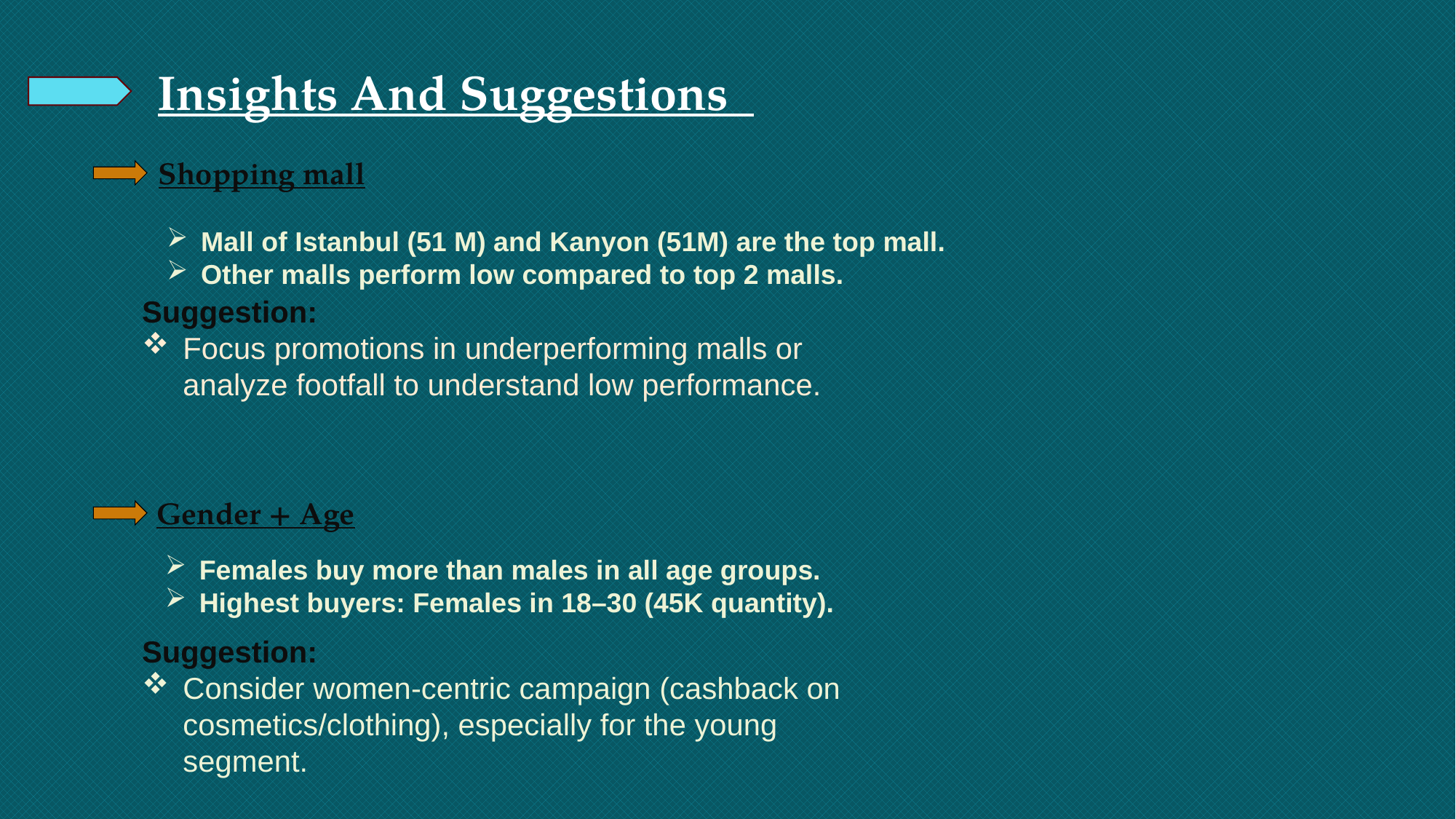

Insights And Suggestions

Shopping mall

Suggestion:
Focus promotions in underperforming malls or analyze footfall to understand low performance.
Mall of Istanbul (51 M) and Kanyon (51M) are the top mall.
Other malls perform low compared to top 2 malls.
Gender + Age

Suggestion:
Consider women-centric campaign (cashback on cosmetics/clothing), especially for the young segment.
Females buy more than males in all age groups.
Highest buyers: Females in 18–30 (45K quantity).